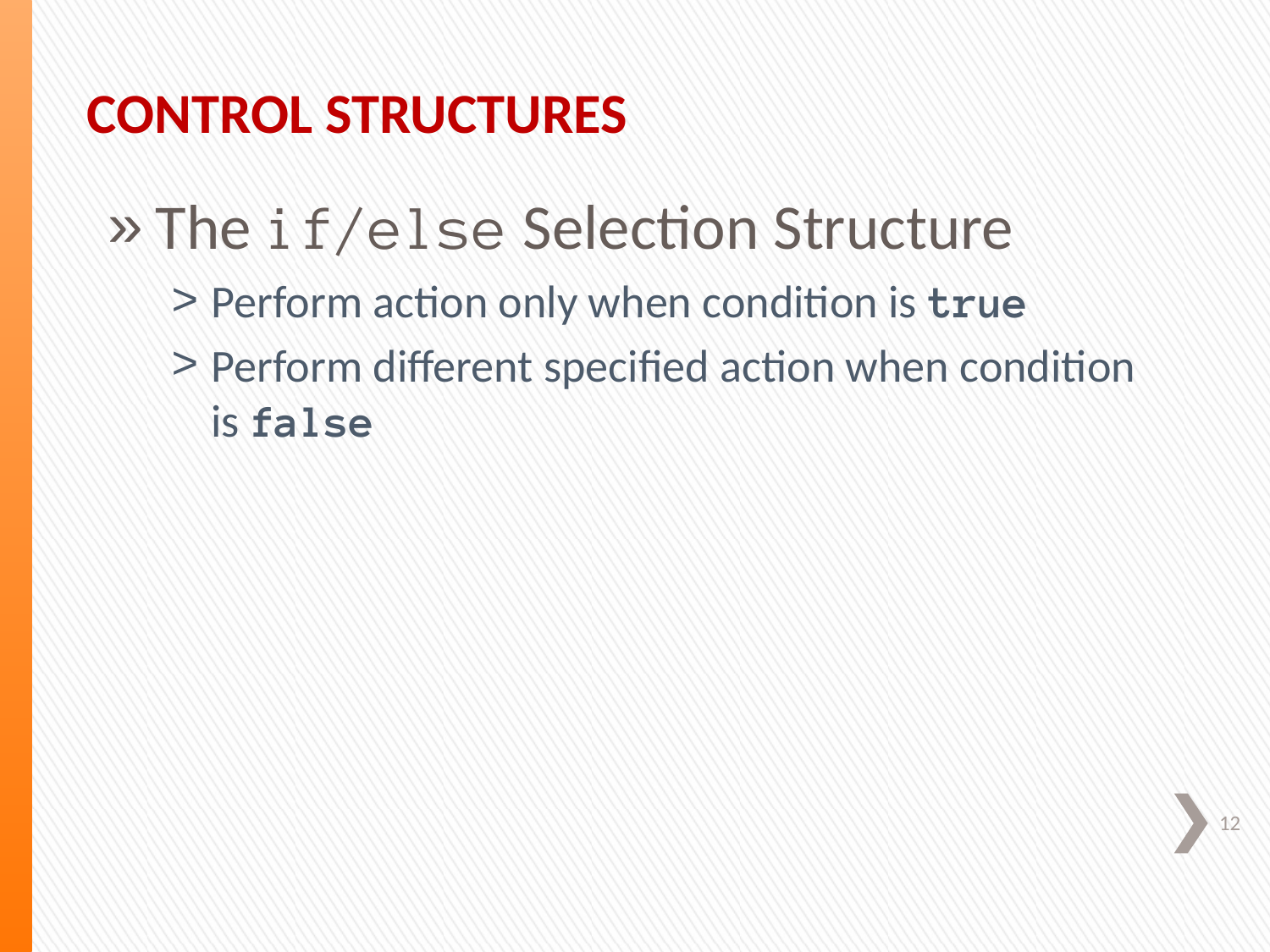

Control Structures
The if/else Selection Structure
Perform action only when condition is true
Perform different specified action when condition is false

12